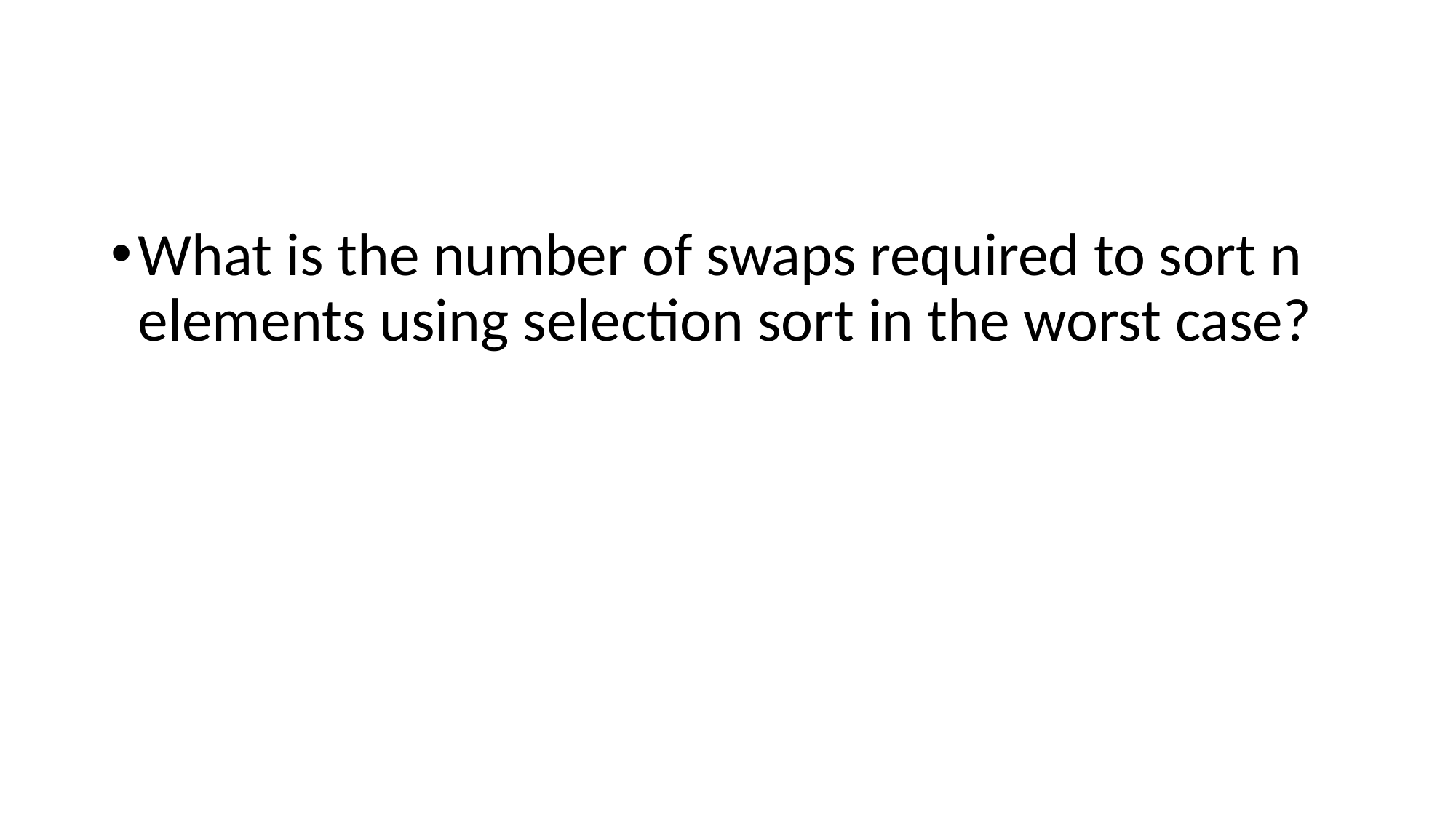

#
What is the number of swaps required to sort n elements using selection sort in the worst case?